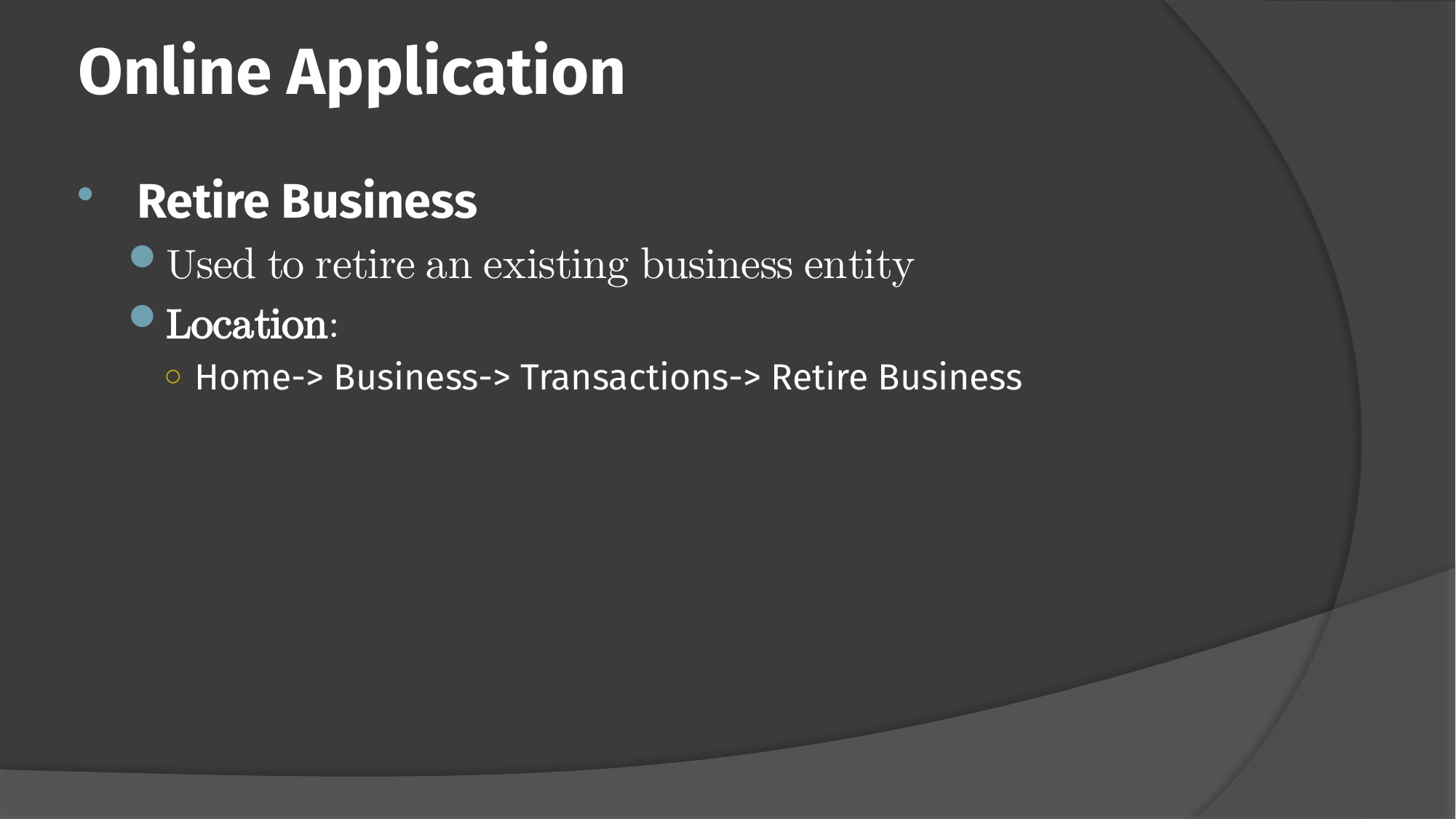

# Online Application
 Retire Business
Used to retire an existing business entity
Location:
Home-> Business-> Transactions-> Retire Business